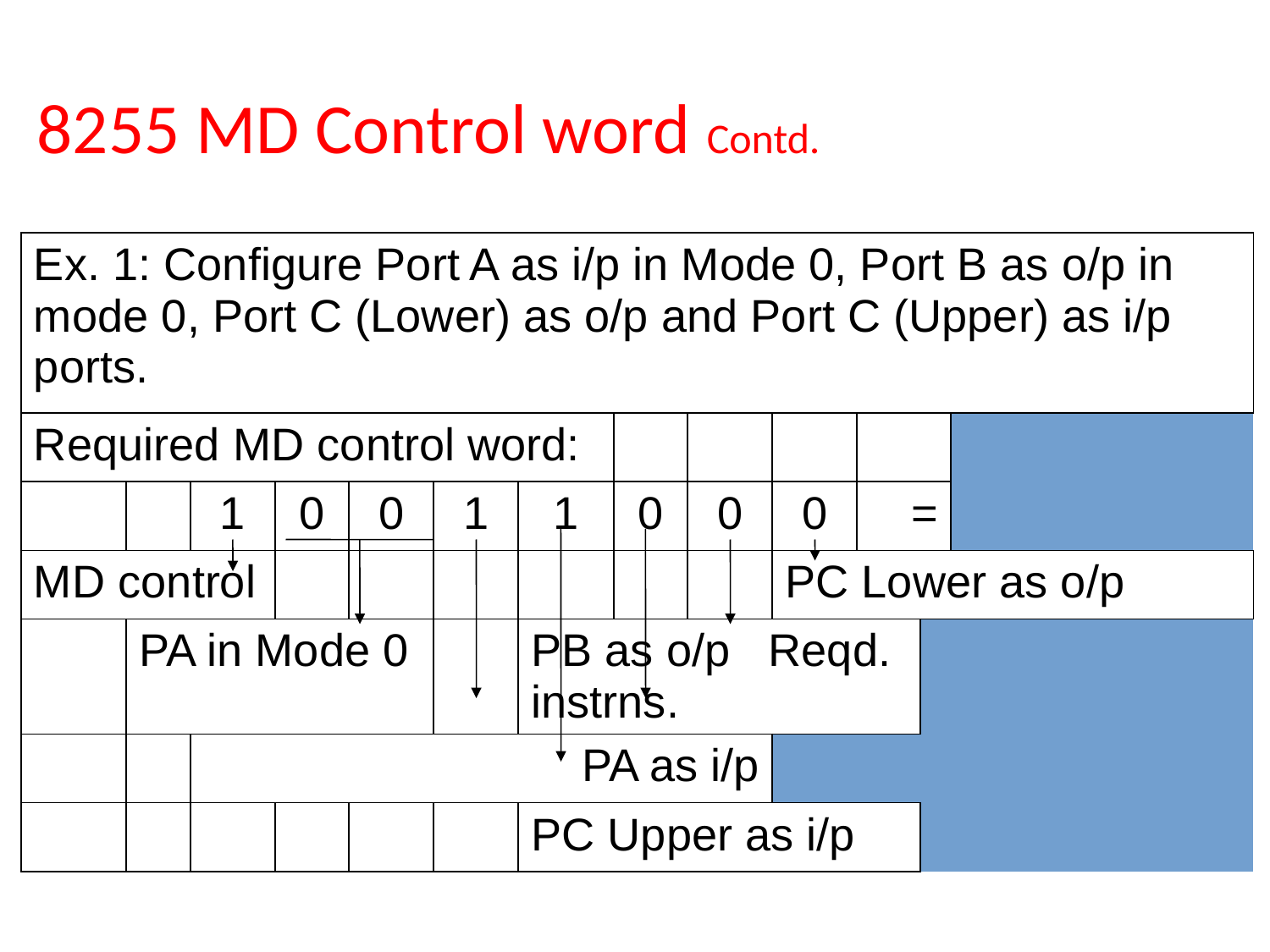

8255 MD Control word Contd.
| Ex. 1: Configure Port A as i/p in Mode 0, Port B as o/p in mode 0, Port C (Lower) as o/p and Port C (Upper) as i/p ports. |  |  |  |  |  |  |  |  |  |  |  |  |
| --- | --- | --- | --- | --- | --- | --- | --- | --- | --- | --- | --- | --- |
| Required MD control word: |  |  |  |  |  |  |  |  |  |  |  |
|  |  | 1 | 0 | 0 | 1 | 1 | 0 | 0 | 0 | = |  |
| MD control |  |  |  |  |  |  |  |  | PC Lower as o/p |
|  | PA in Mode 0 |  |  |  |  | PB as o/p Reqd. instrns. |  |
|  |  | PA as i/p |  |  | PB in Mode 0 | MOV AL, 98H |  |  |  |  |
|  |  |  |  |  |  | PC Upper as i/p |  |  |